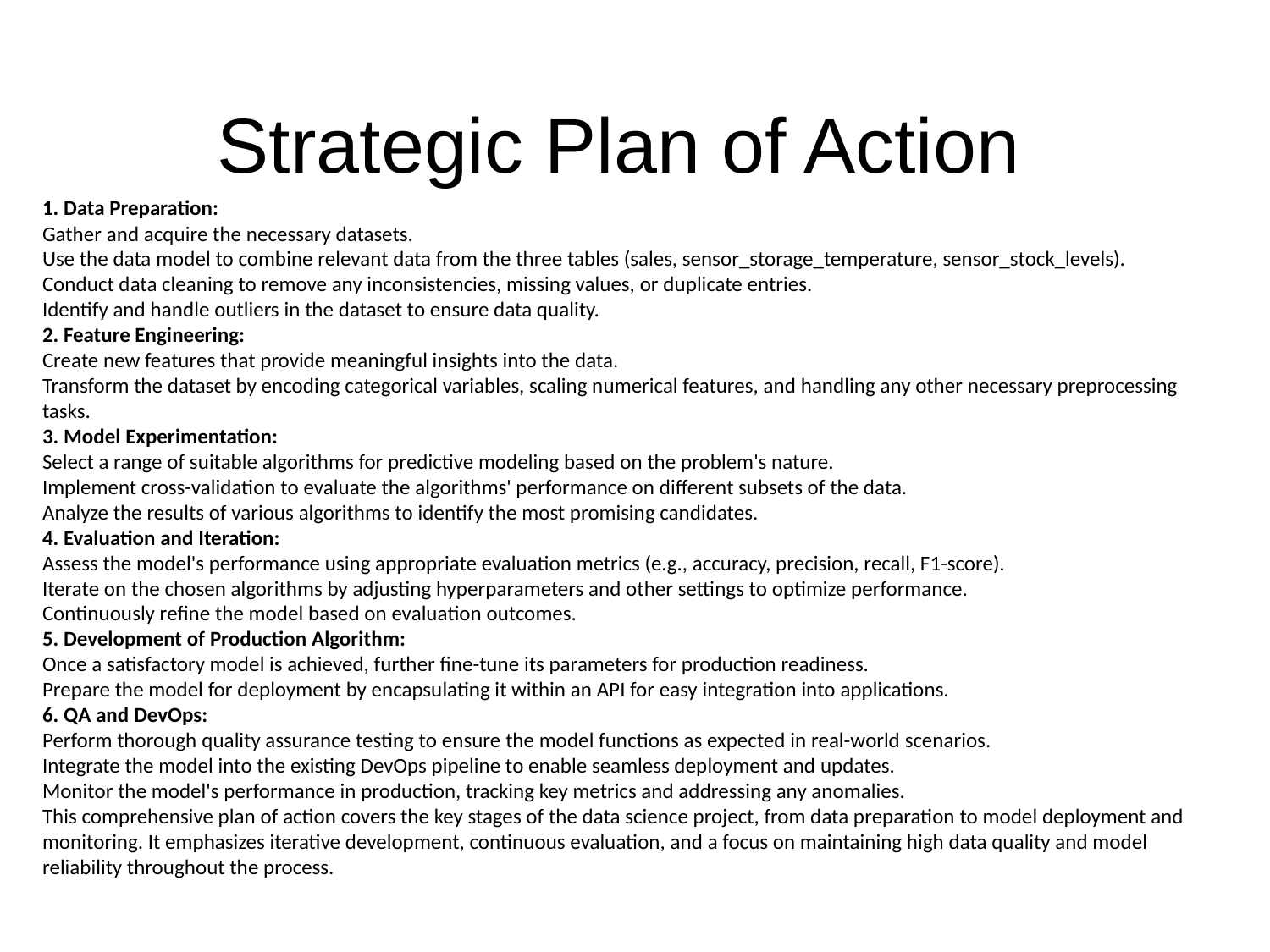

# Strategic Plan of Action
1. Data Preparation:
Gather and acquire the necessary datasets.
Use the data model to combine relevant data from the three tables (sales, sensor_storage_temperature, sensor_stock_levels).
Conduct data cleaning to remove any inconsistencies, missing values, or duplicate entries.
Identify and handle outliers in the dataset to ensure data quality.
2. Feature Engineering:
Create new features that provide meaningful insights into the data.
Transform the dataset by encoding categorical variables, scaling numerical features, and handling any other necessary preprocessing tasks.
3. Model Experimentation:
Select a range of suitable algorithms for predictive modeling based on the problem's nature.
Implement cross-validation to evaluate the algorithms' performance on different subsets of the data.
Analyze the results of various algorithms to identify the most promising candidates.
4. Evaluation and Iteration:
Assess the model's performance using appropriate evaluation metrics (e.g., accuracy, precision, recall, F1-score).
Iterate on the chosen algorithms by adjusting hyperparameters and other settings to optimize performance.
Continuously refine the model based on evaluation outcomes.
5. Development of Production Algorithm:
Once a satisfactory model is achieved, further fine-tune its parameters for production readiness.
Prepare the model for deployment by encapsulating it within an API for easy integration into applications.
6. QA and DevOps:
Perform thorough quality assurance testing to ensure the model functions as expected in real-world scenarios.
Integrate the model into the existing DevOps pipeline to enable seamless deployment and updates.
Monitor the model's performance in production, tracking key metrics and addressing any anomalies.
This comprehensive plan of action covers the key stages of the data science project, from data preparation to model deployment and monitoring. It emphasizes iterative development, continuous evaluation, and a focus on maintaining high data quality and model reliability throughout the process.